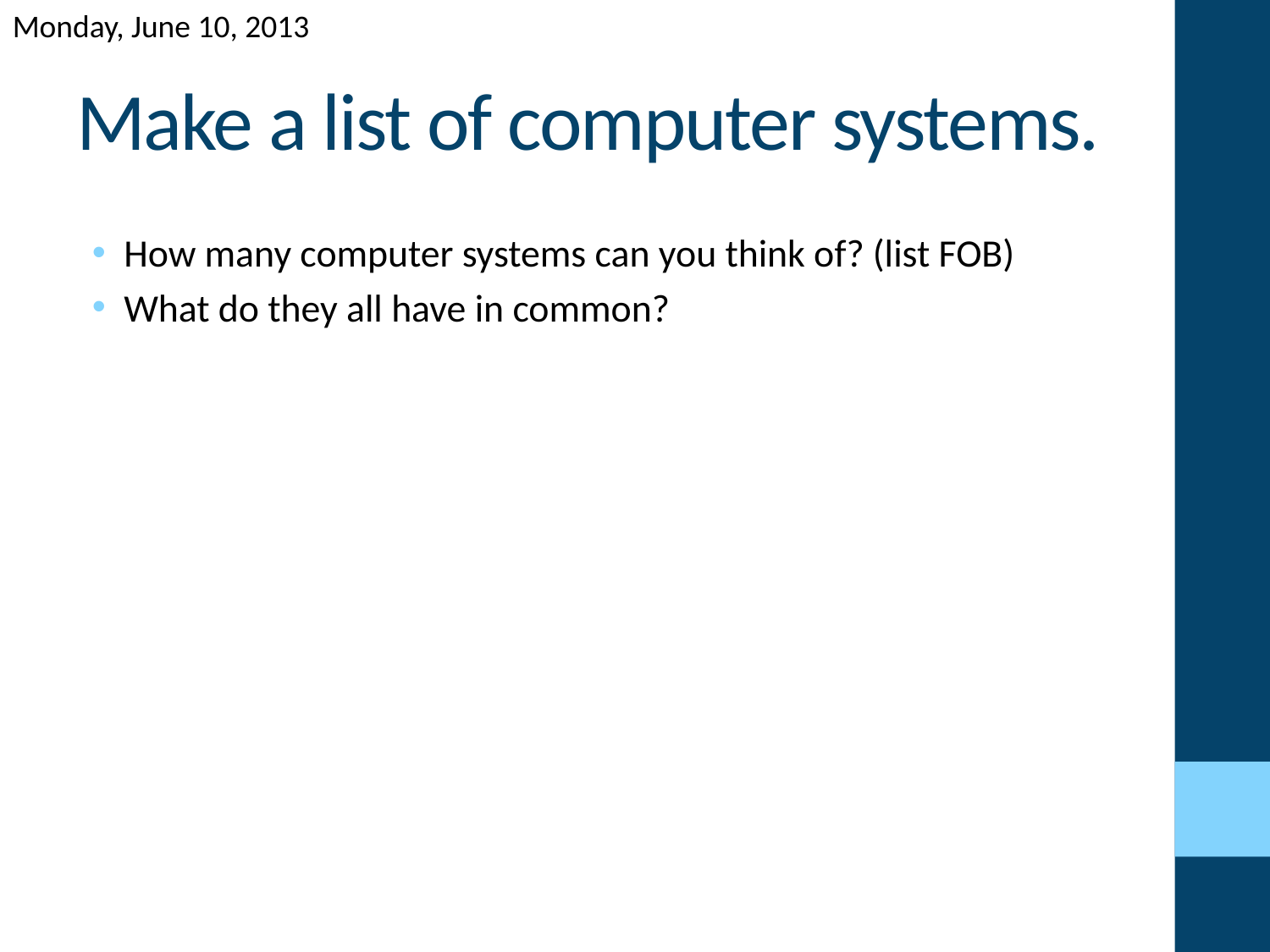

# Make a list of computer systems.
How many computer systems can you think of? (list FOB)
What do they all have in common?